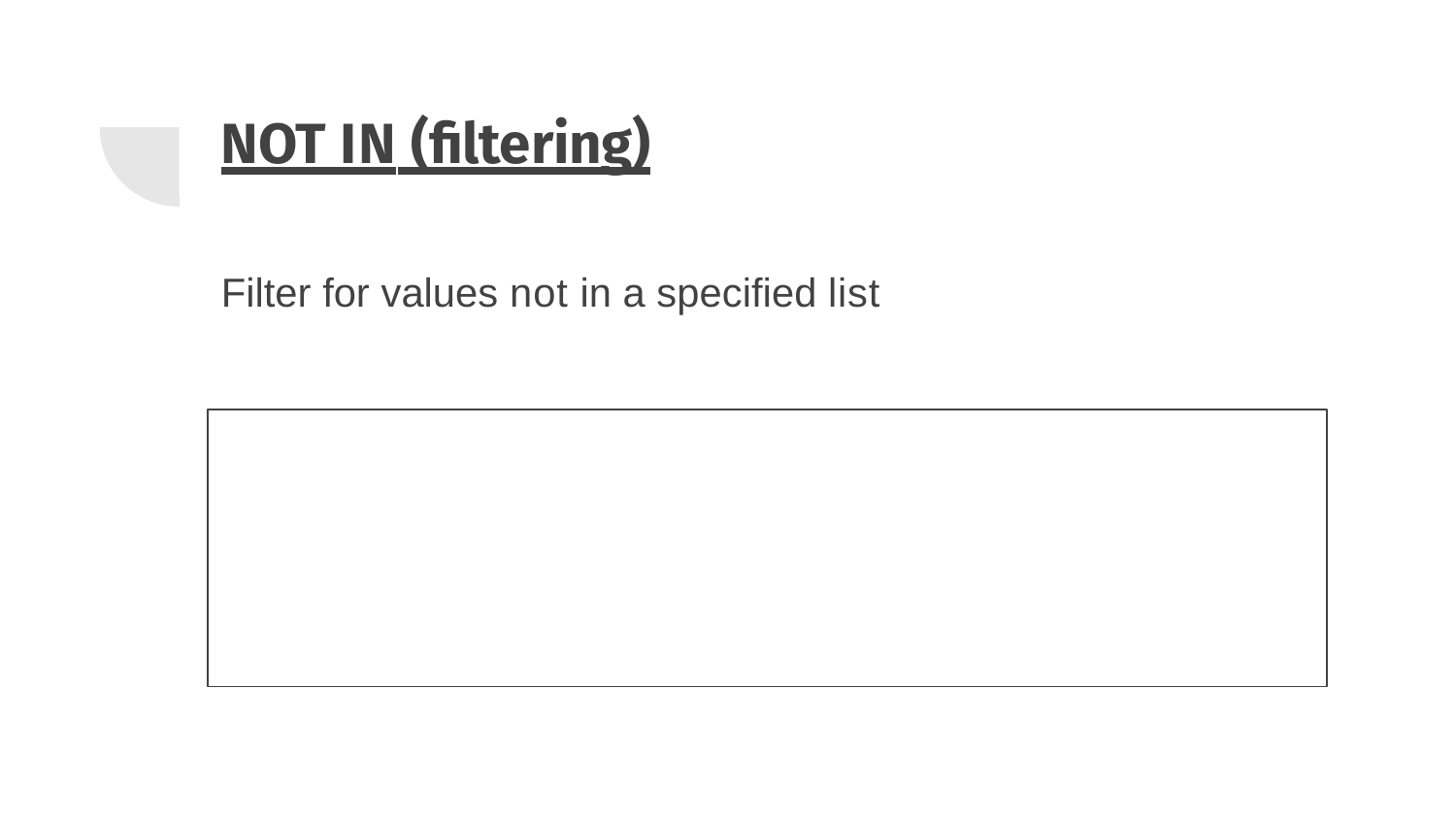

# NOT IN (ﬁltering)
Filter for values not in a speciﬁed list